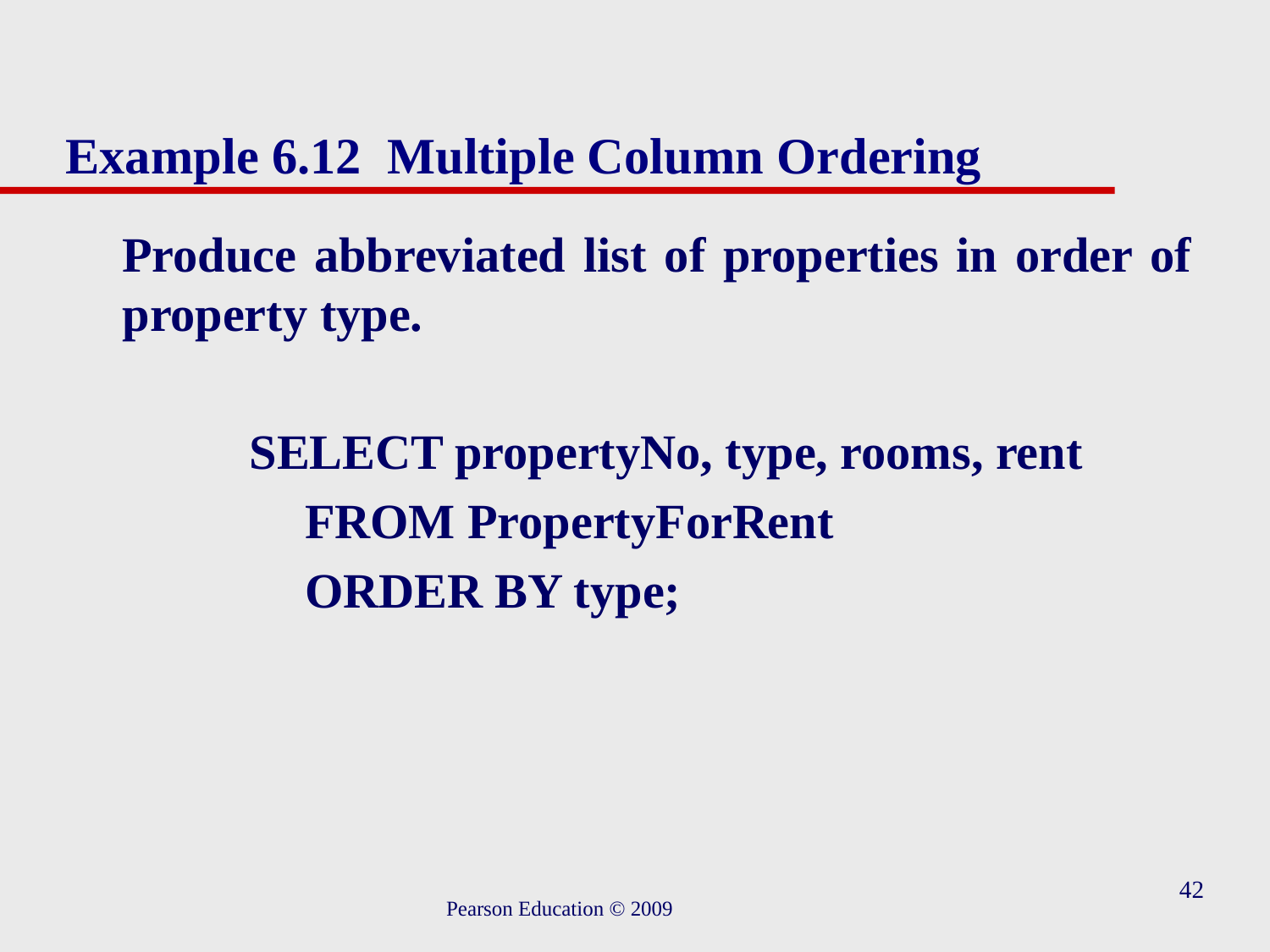

# Example 6.12  Multiple Column Ordering
	Produce abbreviated list of properties in order of property type.

		SELECT propertyNo, type, rooms, rent
		FROM PropertyForRent
		ORDER BY type;
42
Pearson Education © 2009